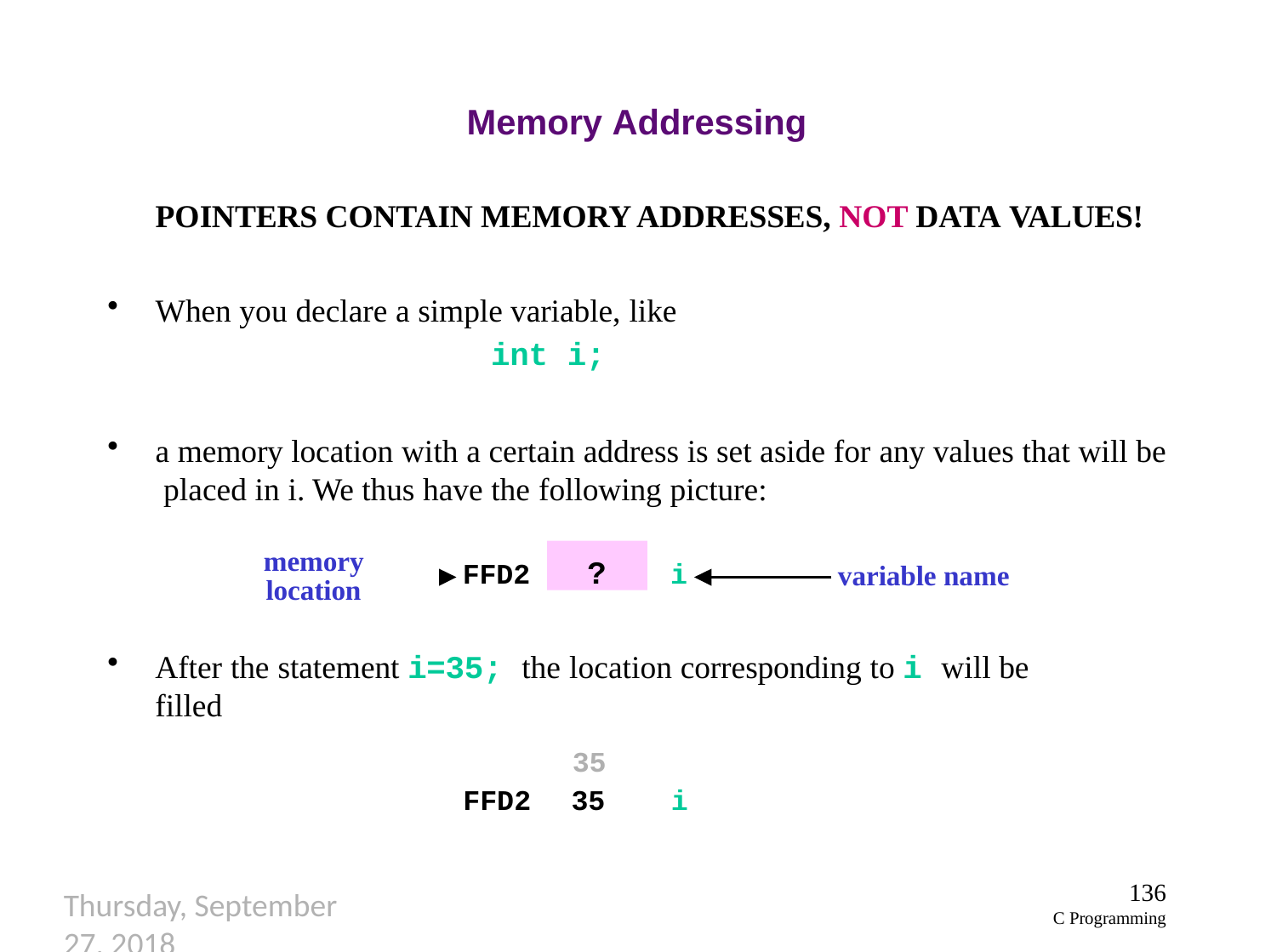

# Memory Addressing
POINTERS CONTAIN MEMORY ADDRESSES, NOT DATA VALUES!

When you declare a simple variable, like
int i;

a memory location with a certain address is set aside for any values that will be  placed in i. We thus have the following picture:
?
?
memory 	 location
FFD2
i
variable name

After the statement i=35; the location corresponding to i will be filled

FFD2	35	i
35
136
C Programming
Thursday, September 27, 2018